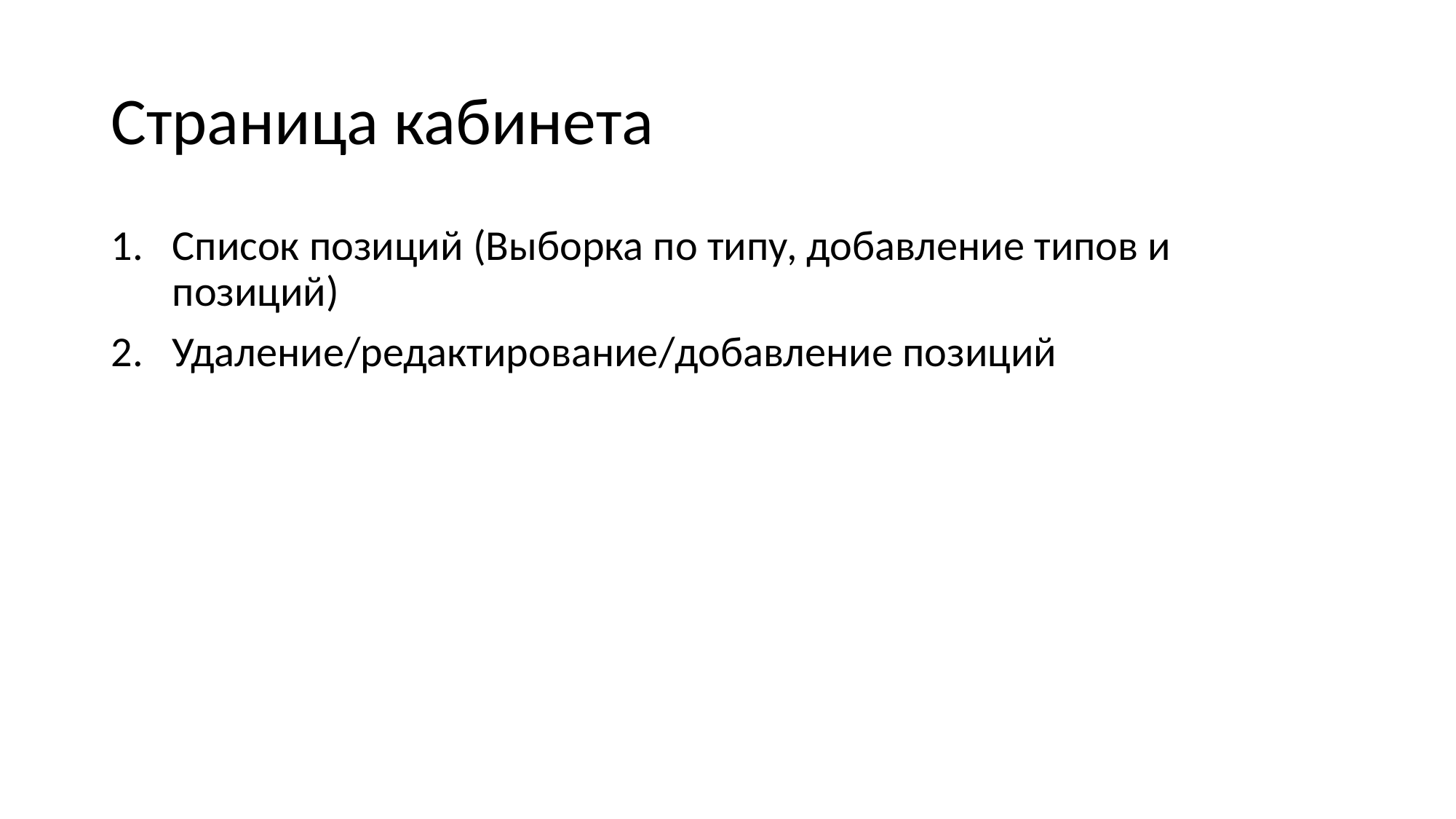

# Страница кабинета
Список позиций (Выборка по типу, добавление типов и позиций)
Удаление/редактирование/добавление позиций